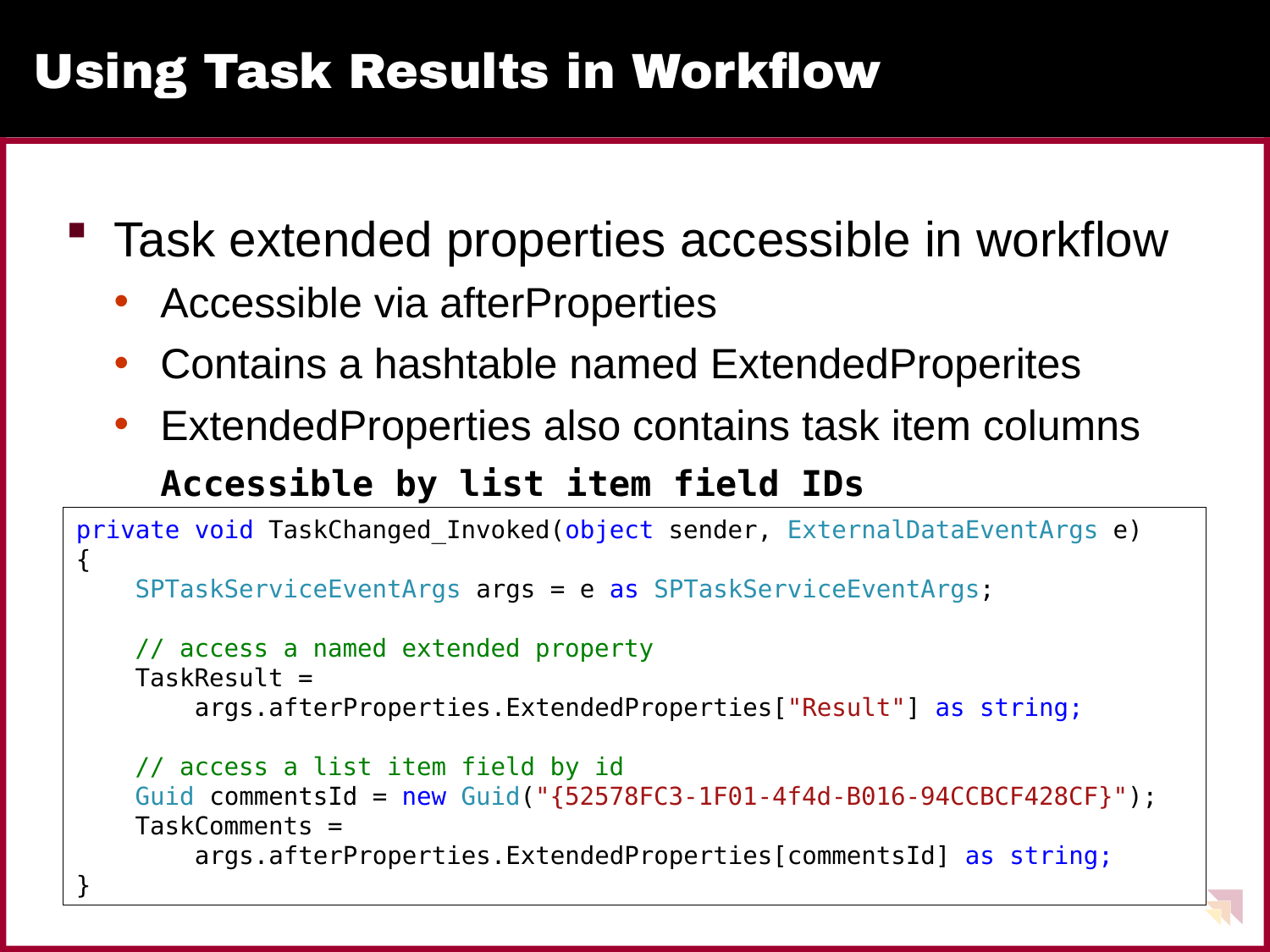

# Using Task Results in Workflow
Task extended properties accessible in workflow
Accessible via afterProperties
Contains a hashtable named ExtendedProperites
ExtendedProperties also contains task item columns
Accessible by list item field IDs
private void TaskChanged_Invoked(object sender, ExternalDataEventArgs e)
{
    SPTaskServiceEventArgs args = e as SPTaskServiceEventArgs;

    // access a named extended property
    TaskResult =
        args.afterProperties.ExtendedProperties["Result"] as string;

    // access a list item field by id
    Guid commentsId = new Guid("{52578FC3-1F01-4f4d-B016-94CCBCF428CF}");
    TaskComments =
        args.afterProperties.ExtendedProperties[commentsId] as string;
}